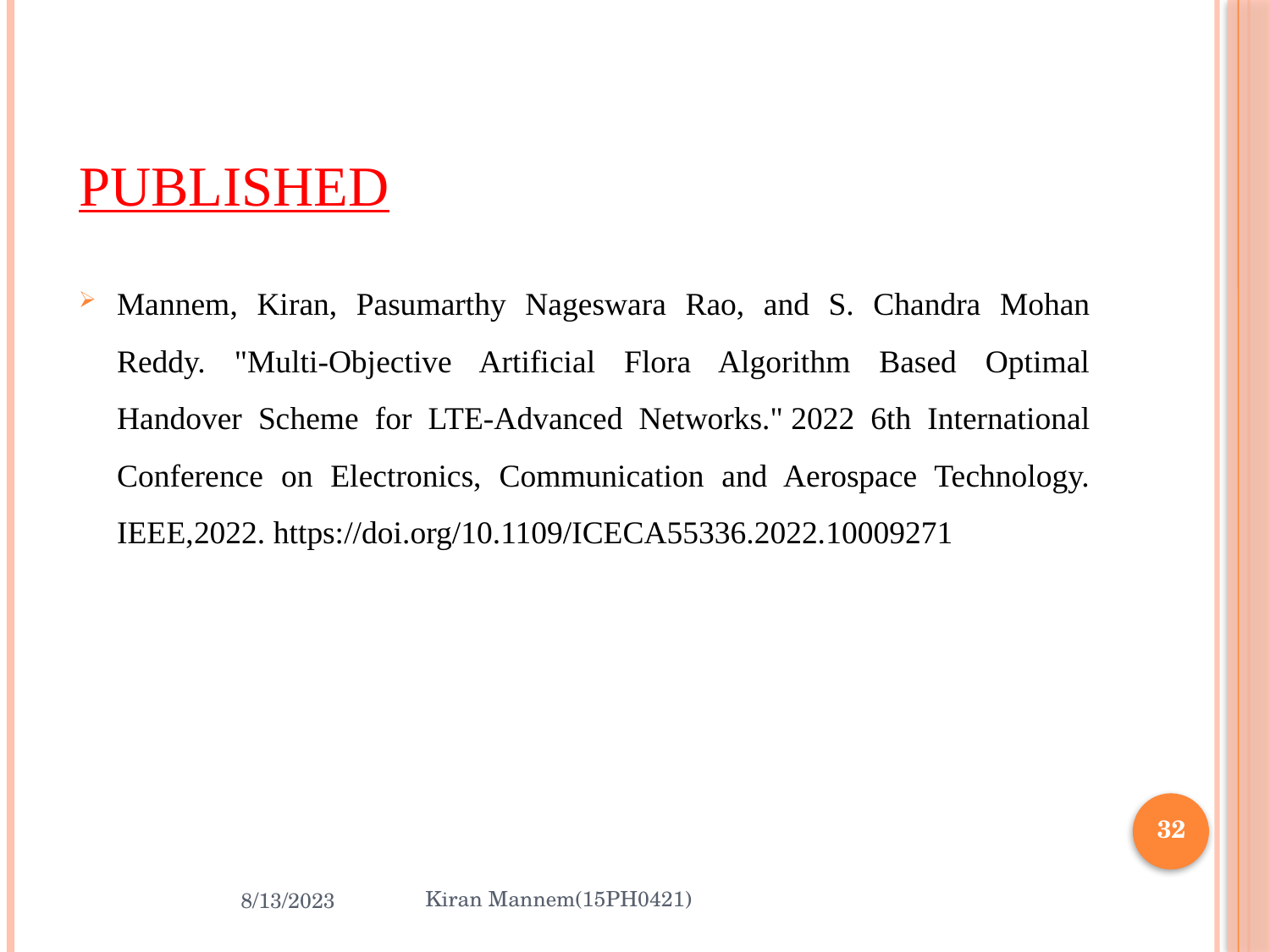

# published

Mannem, Kiran, Pasumarthy Nageswara Rao, and S. Chandra Mohan Reddy. "Multi-Objective Artificial Flora Algorithm Based Optimal Handover Scheme for LTE-Advanced Networks." 2022 6th International Conference on Electronics, Communication and Aerospace Technology. IEEE,2022. https://doi.org/10.1109/ICECA55336.2022.10009271

32
8/13/2023
Kiran Mannem(15PH0421)